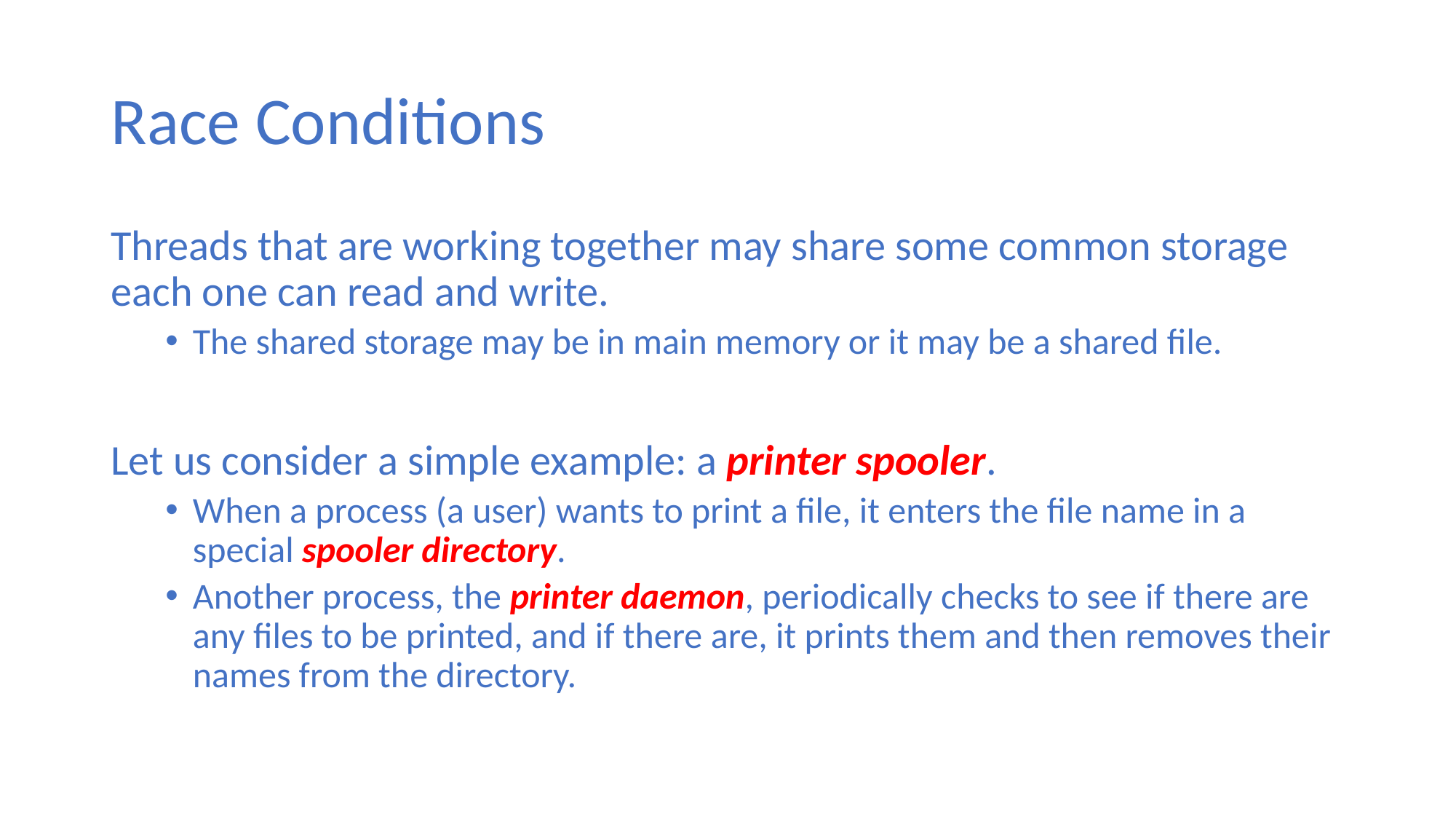

# Race Conditions
Threads that are working together may share some common storage each one can read and write.
The shared storage may be in main memory or it may be a shared file.

Let us consider a simple example: a printer spooler.
When a process (a user) wants to print a file, it enters the file name in a special spooler directory.
Another process, the printer daemon, periodically checks to see if there are any files to be printed, and if there are, it prints them and then removes their names from the directory.